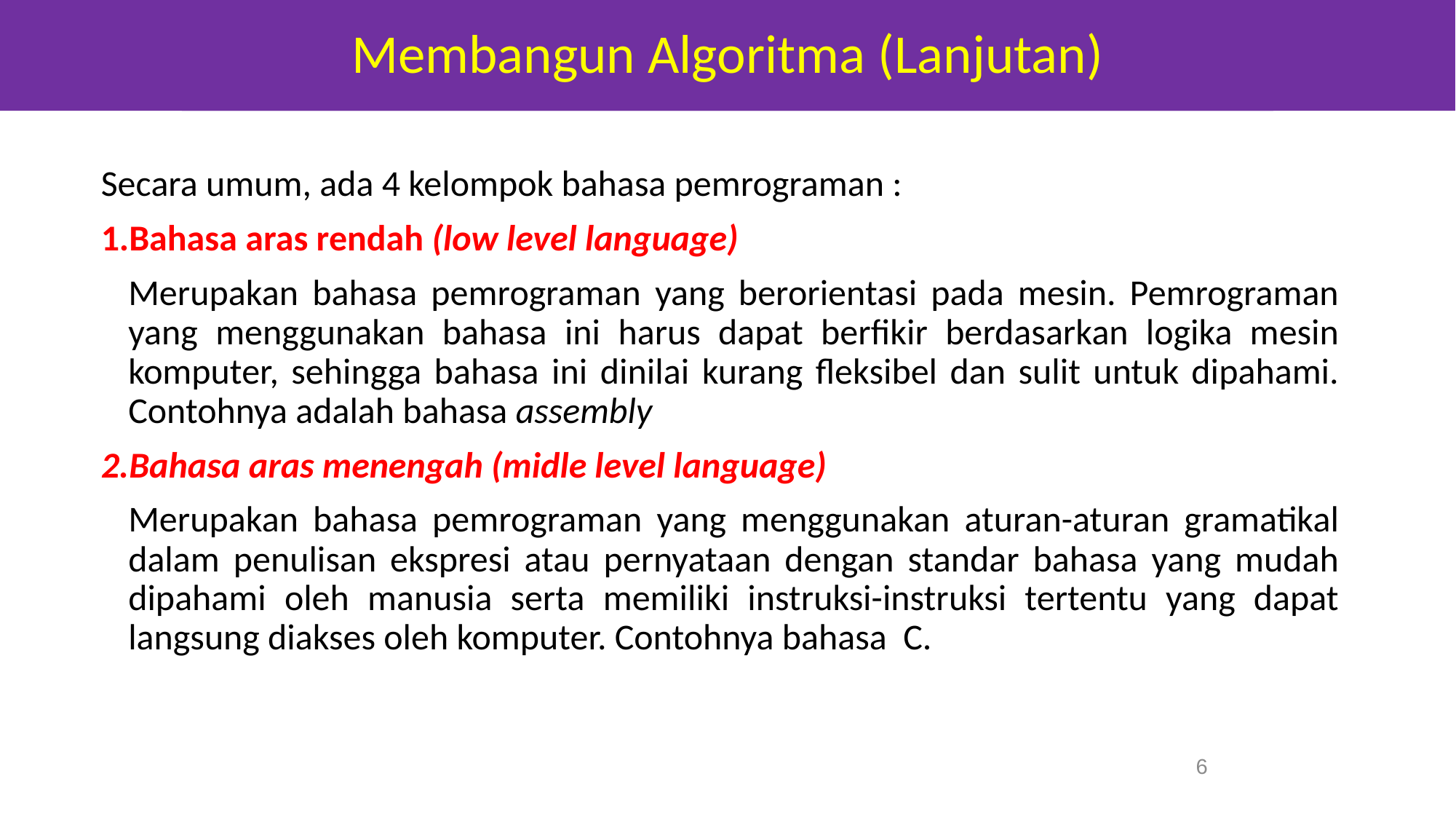

Membangun Algoritma (Lanjutan)
Algoritma dan Pemecahan Masalah
Secara umum, ada 4 kelompok bahasa pemrograman :
Bahasa aras rendah (low level language)
	Merupakan bahasa pemrograman yang berorientasi pada mesin. Pemrograman yang menggunakan bahasa ini harus dapat berfikir berdasarkan logika mesin komputer, sehingga bahasa ini dinilai kurang fleksibel dan sulit untuk dipahami. Contohnya adalah bahasa assembly
Bahasa aras menengah (midle level language)
	Merupakan bahasa pemrograman yang menggunakan aturan-aturan gramatikal dalam penulisan ekspresi atau pernyataan dengan standar bahasa yang mudah dipahami oleh manusia serta memiliki instruksi-instruksi tertentu yang dapat langsung diakses oleh komputer. Contohnya bahasa  C.

6